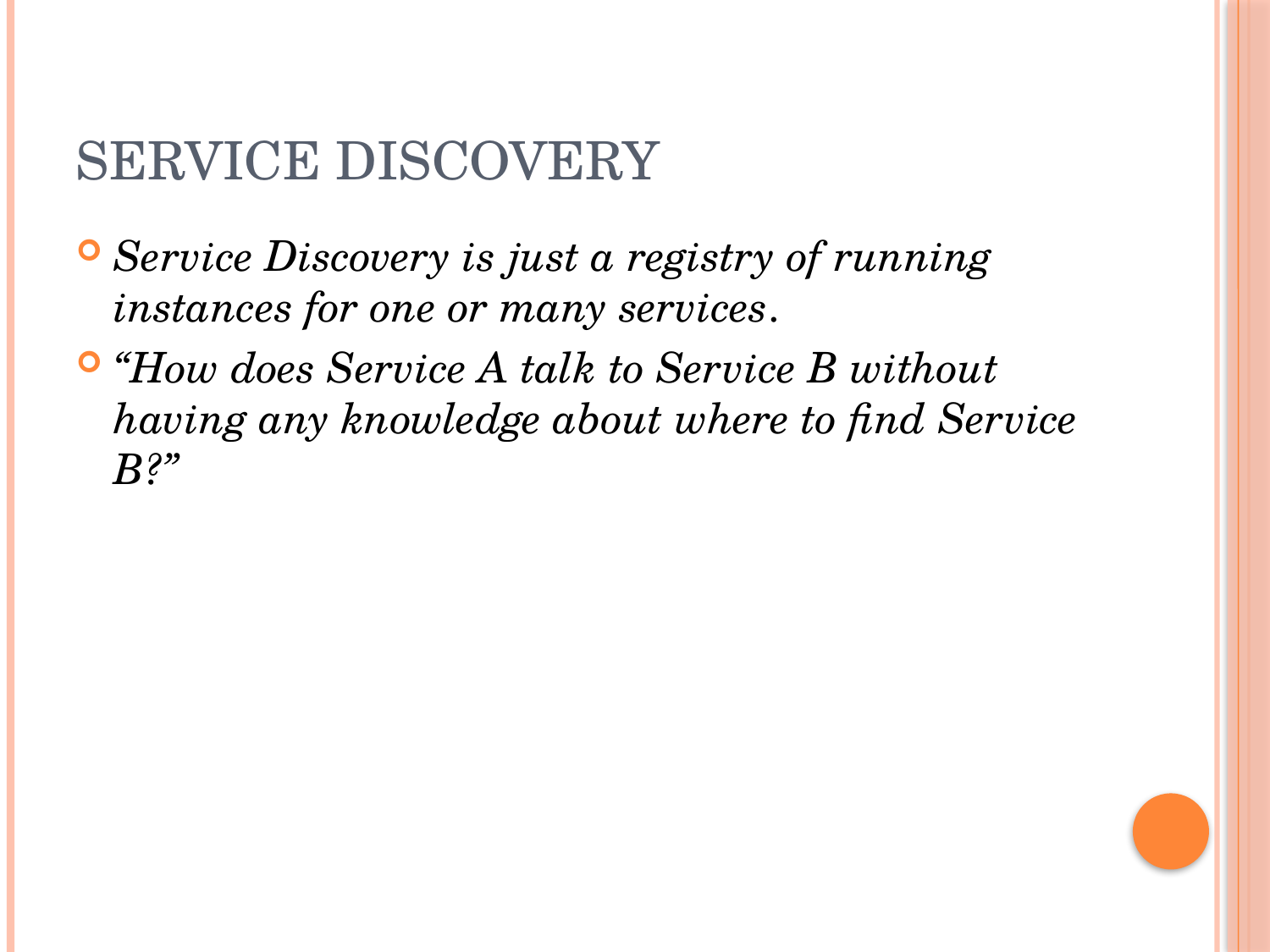

# Service Discovery
Service Discovery is just a registry of running instances for one or many services.
“How does Service A talk to Service B without having any knowledge about where to find Service B?”